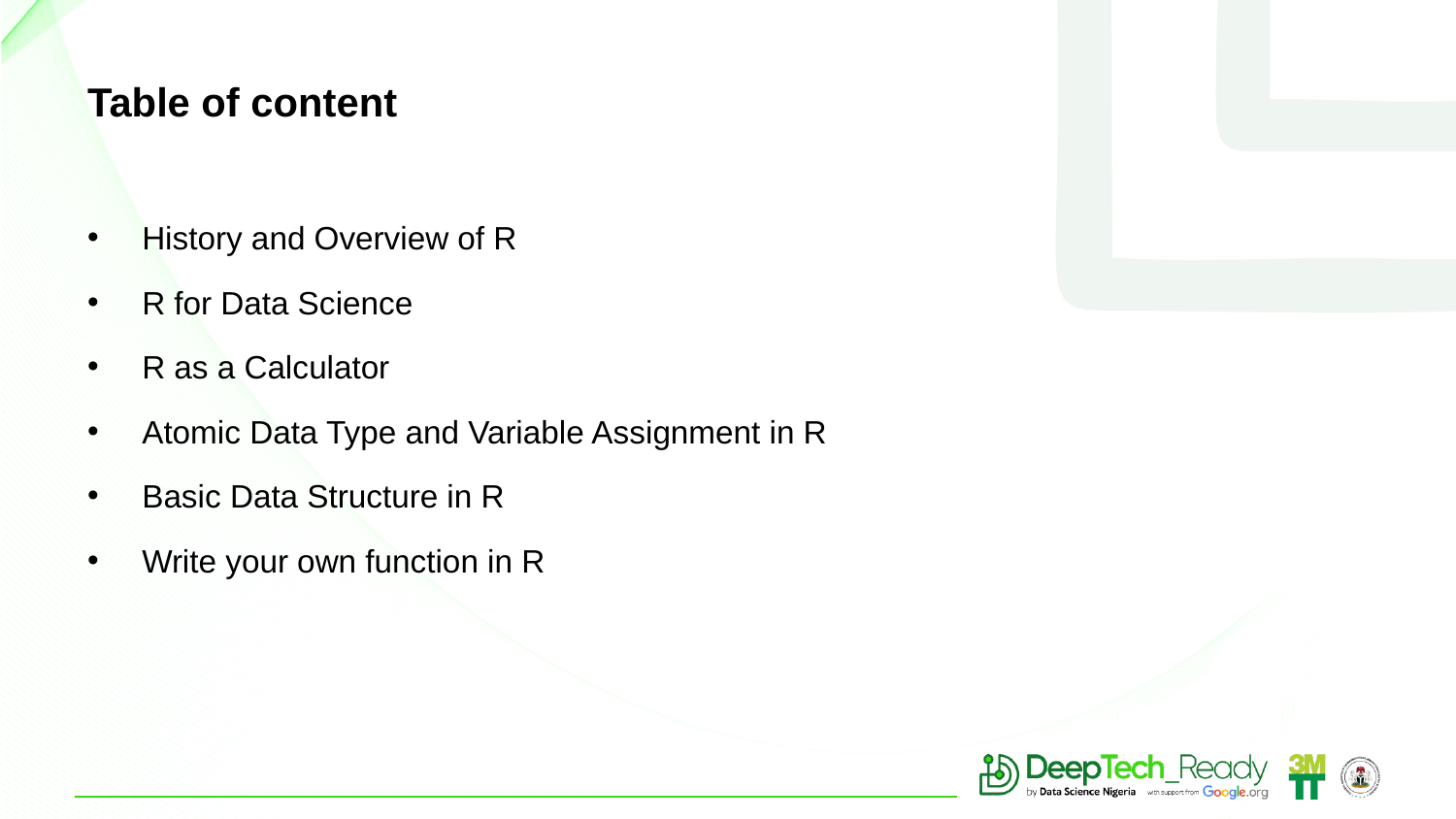

# Table of content
History and Overview of R
R for Data Science
R as a Calculator
Atomic Data Type and Variable Assignment in R
Basic Data Structure in R
Write your own function in R